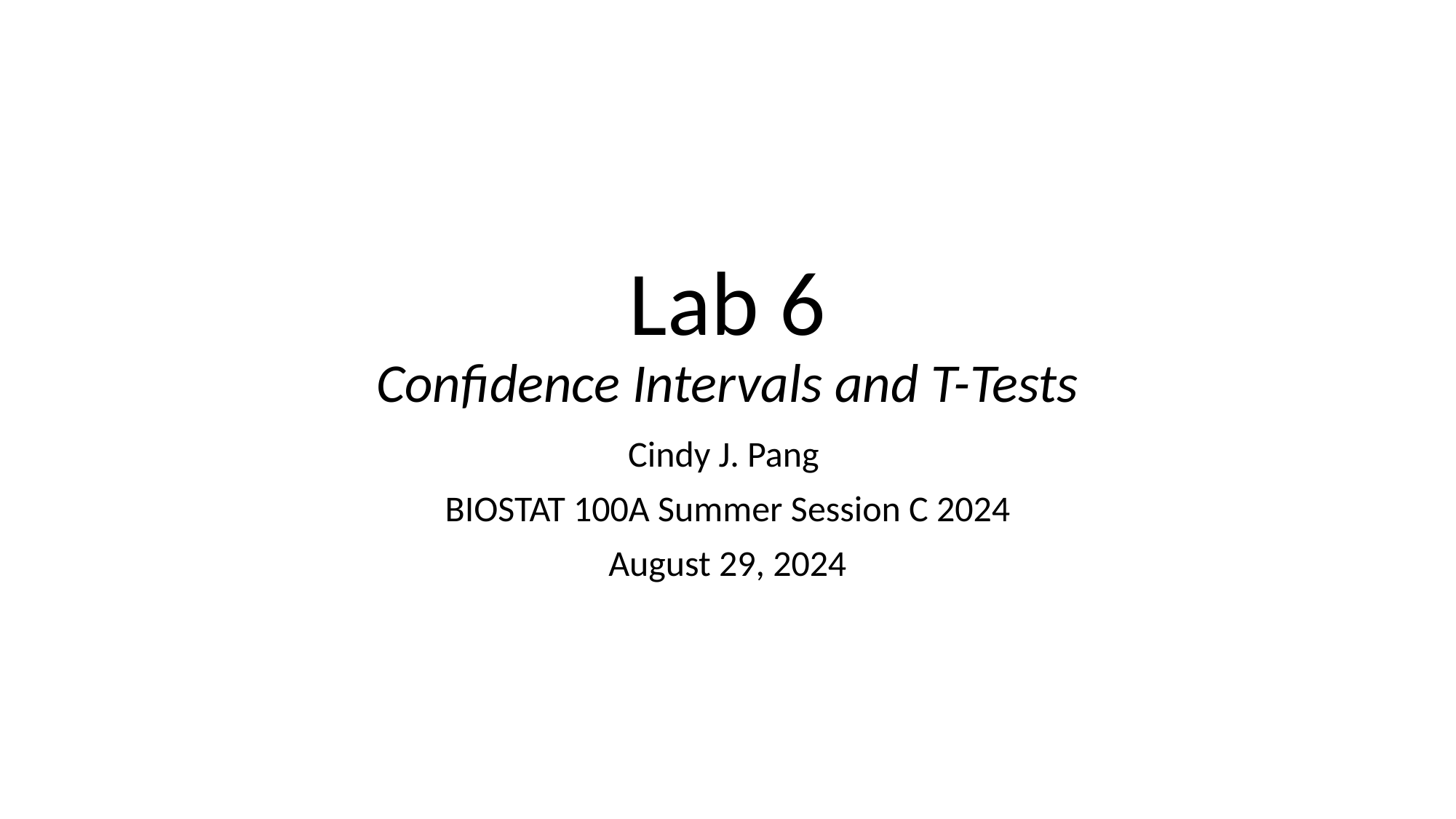

# Lab 6 Confidence Intervals and T-Tests
Cindy J. Pang
BIOSTAT 100A Summer Session C 2024
August 29, 2024